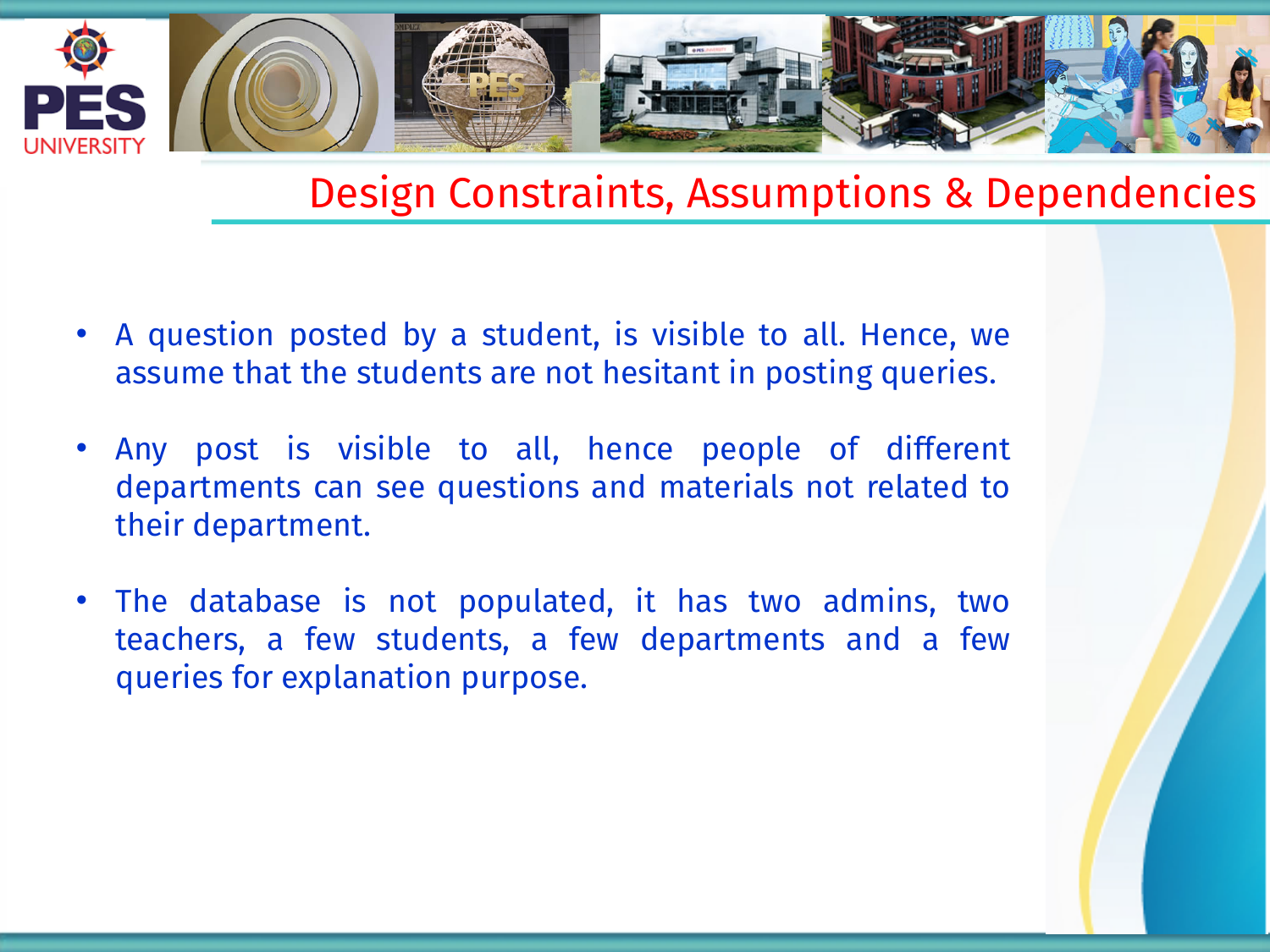

Design Constraints, Assumptions & Dependencies

A question posted by a student, is visible to all. Hence, we assume that the students are not hesitant in posting queries.

Any post is visible to all, hence people of different departments can see questions and materials not related to their department.

The database is not populated, it has two admins, two teachers, a few students, a few departments and a few queries for explanation purpose.